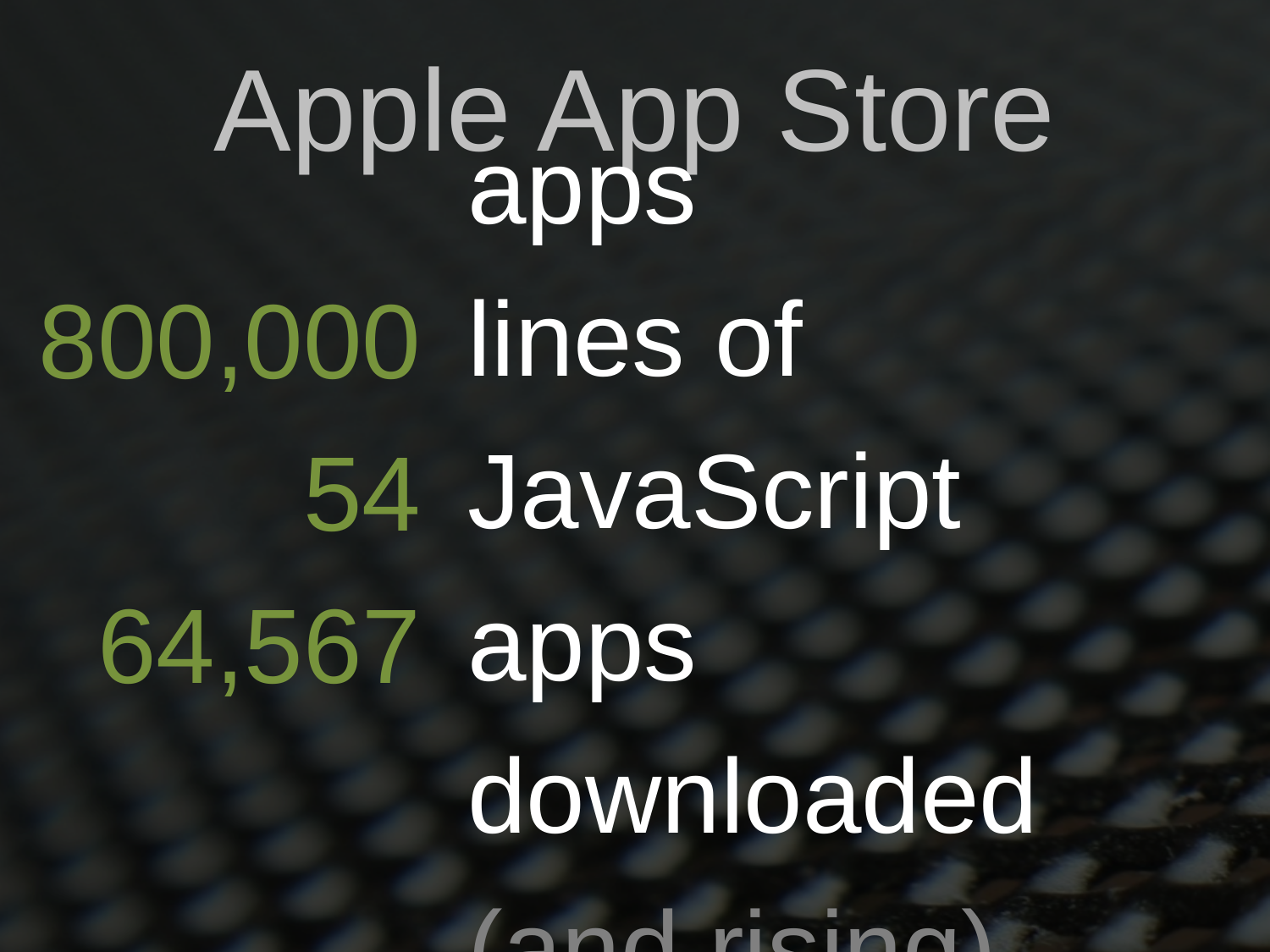

# Apple App Store
800,000
54
64,567
apps
lines of JavaScript
apps downloaded
(and rising)